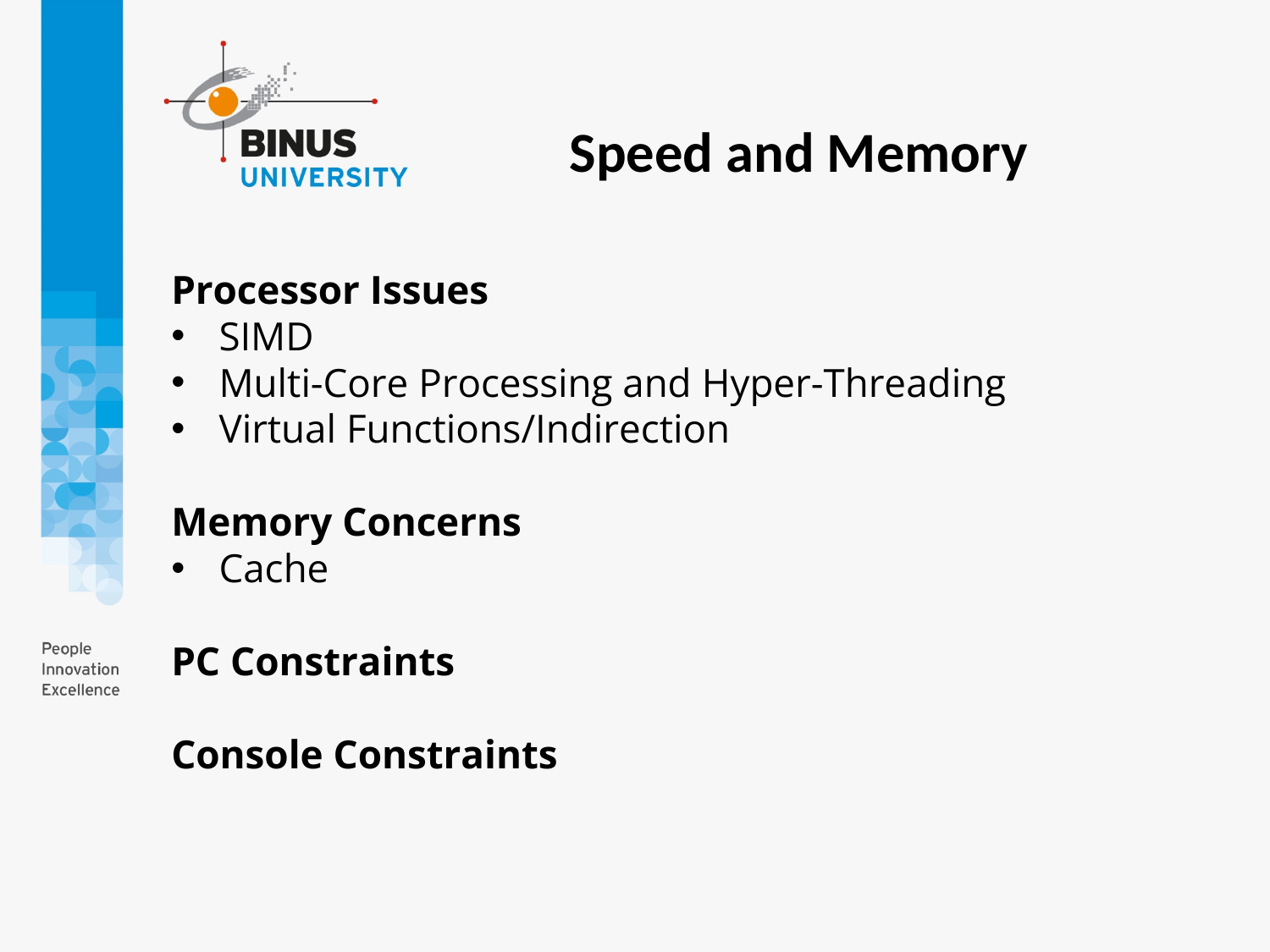

Speed and Memory
Processor Issues
SIMD
Multi-Core Processing and Hyper-Threading
Virtual Functions/Indirection

Memory Concerns
Cache

PC Constraints

Console Constraints